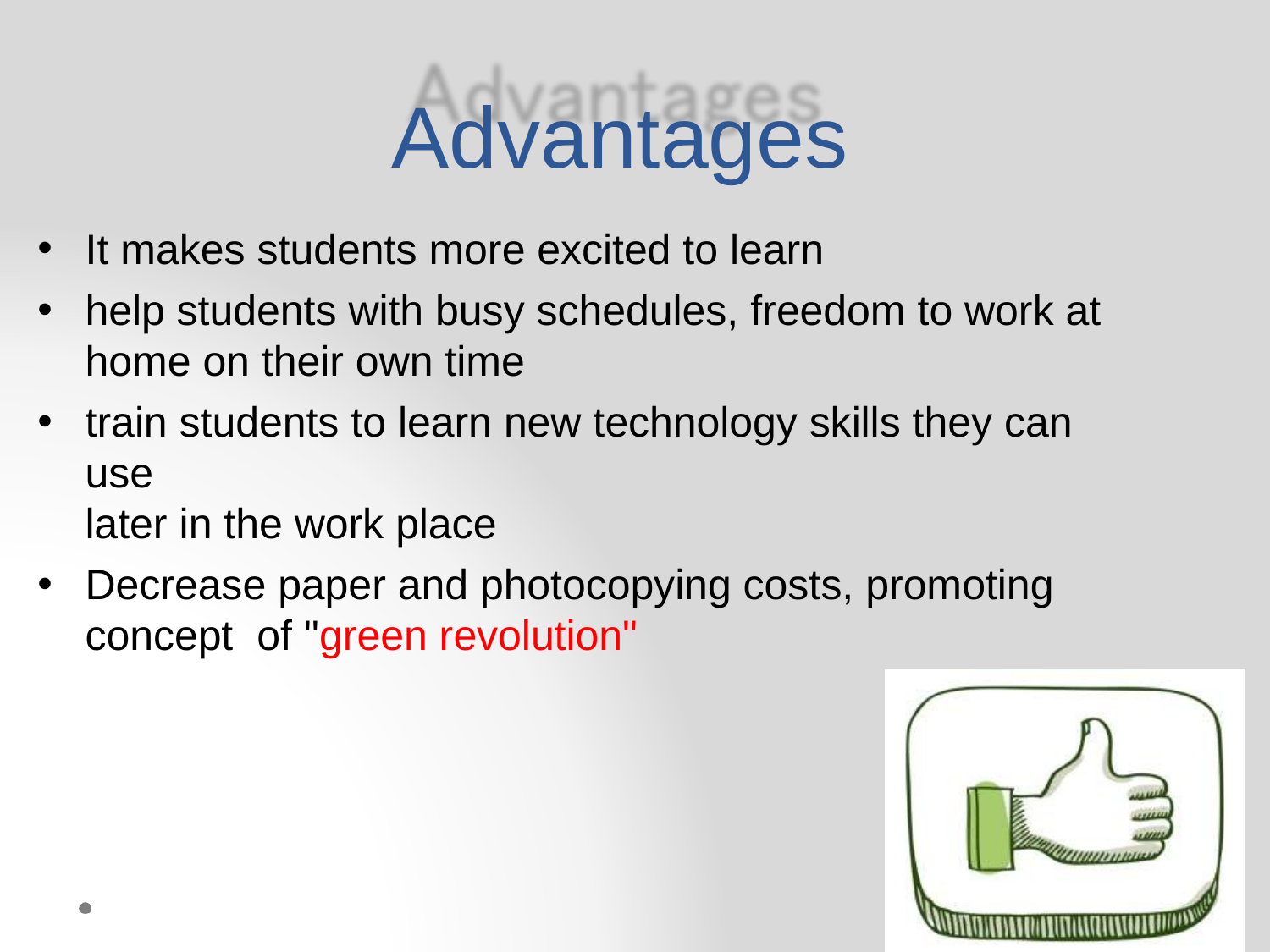

Advantages
It makes students more excited to learn
help students with busy schedules, freedom to work at  home on their own time
train students to learn new technology skills they can use
later in the work place
Decrease paper and photocopying costs, promoting concept  of "green revolution"